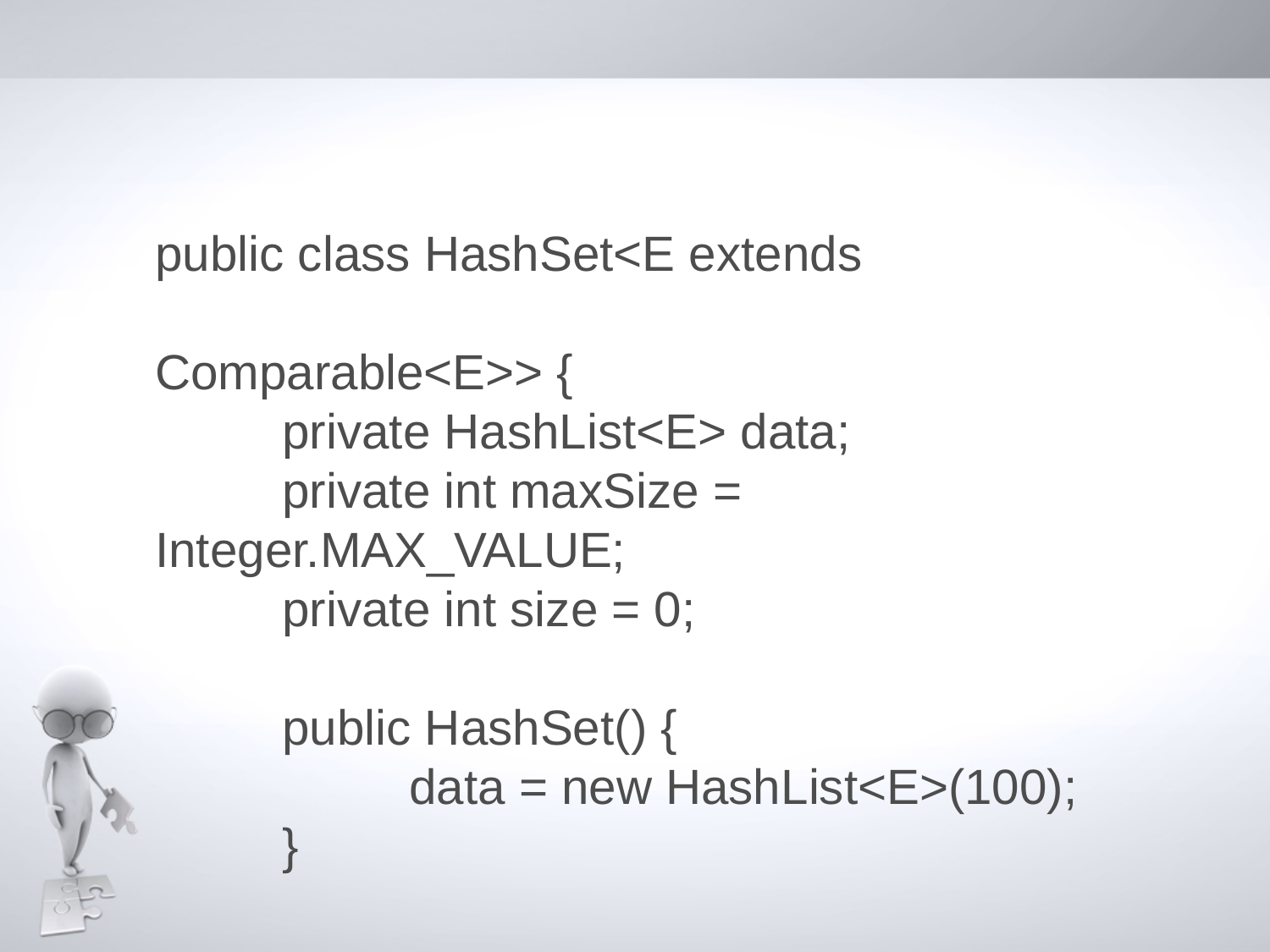

public class HashSet<E extends
						Comparable<E>> {
	private HashList<E> data;
	private int maxSize = Integer.MAX_VALUE;
	private int size = 0;

	public HashSet() {
		data = new HashList<E>(100);
	}